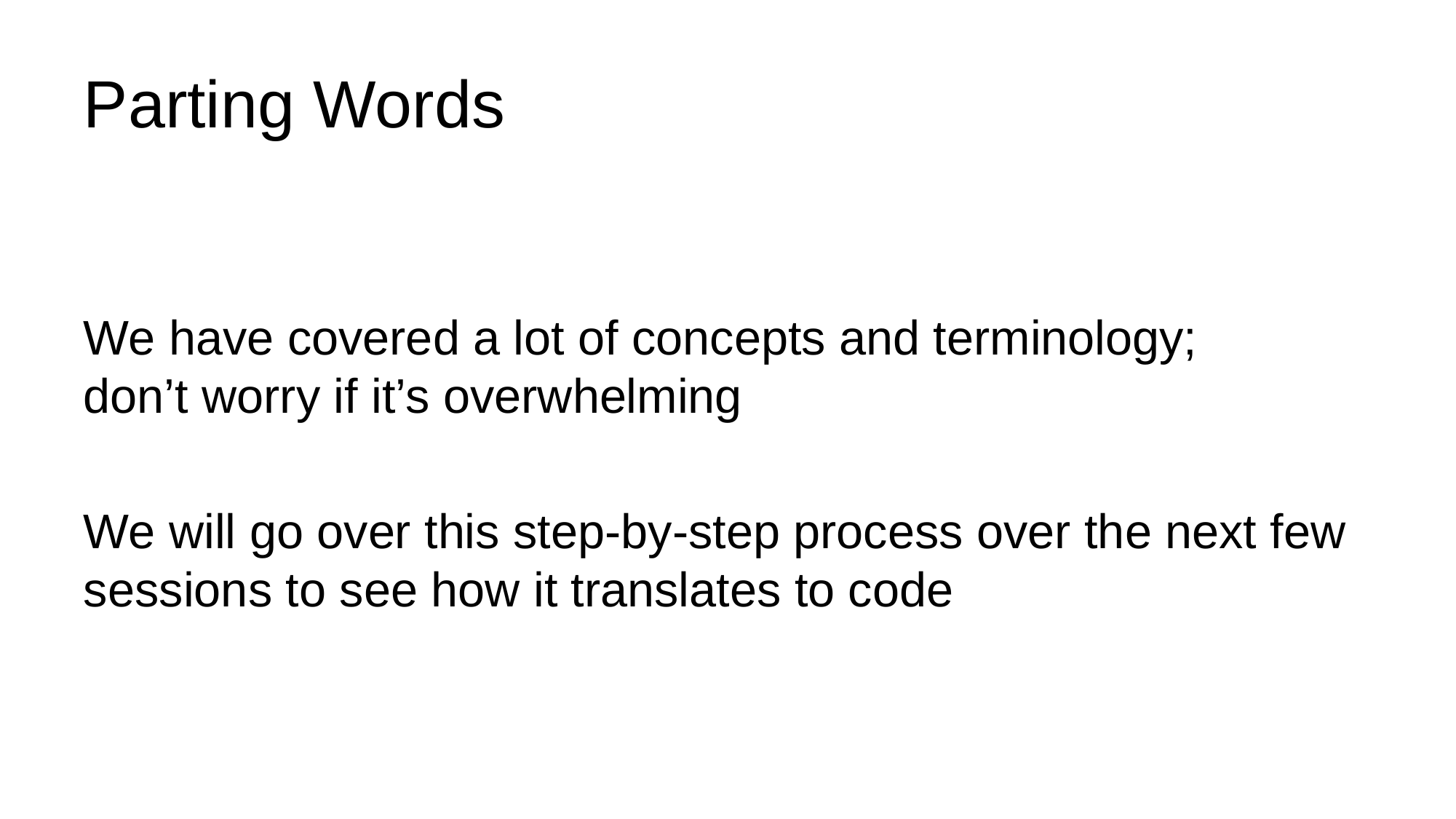

# Parting Words
We have covered a lot of concepts and terminology;
don’t worry if it’s overwhelming

We will go over this step-by-step process over the next few sessions to see how it translates to code